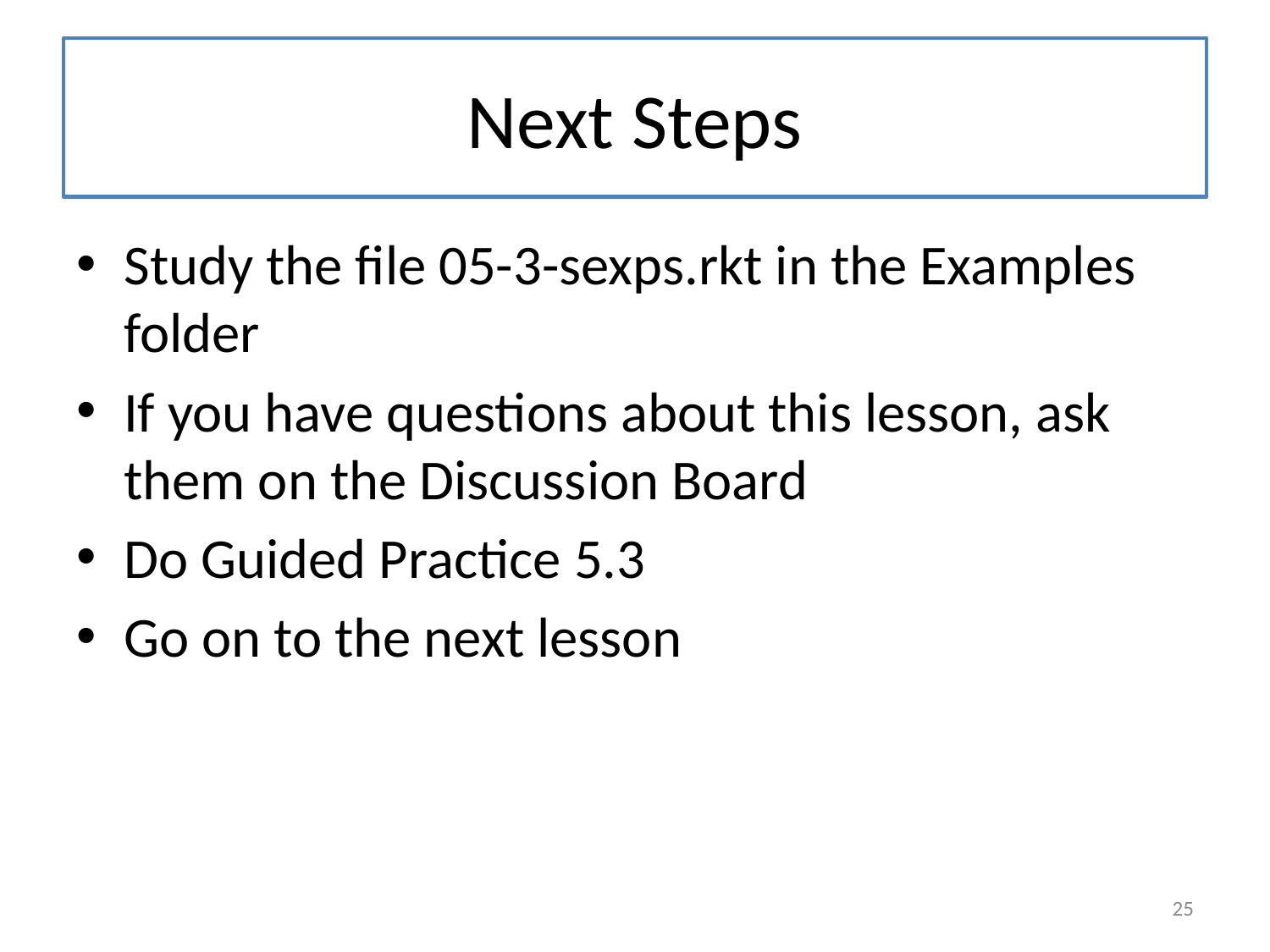

# Next Steps
Study the file 05-3-sexps.rkt in the Examples folder
If you have questions about this lesson, ask them on the Discussion Board
Do Guided Practice 5.3
Go on to the next lesson
25